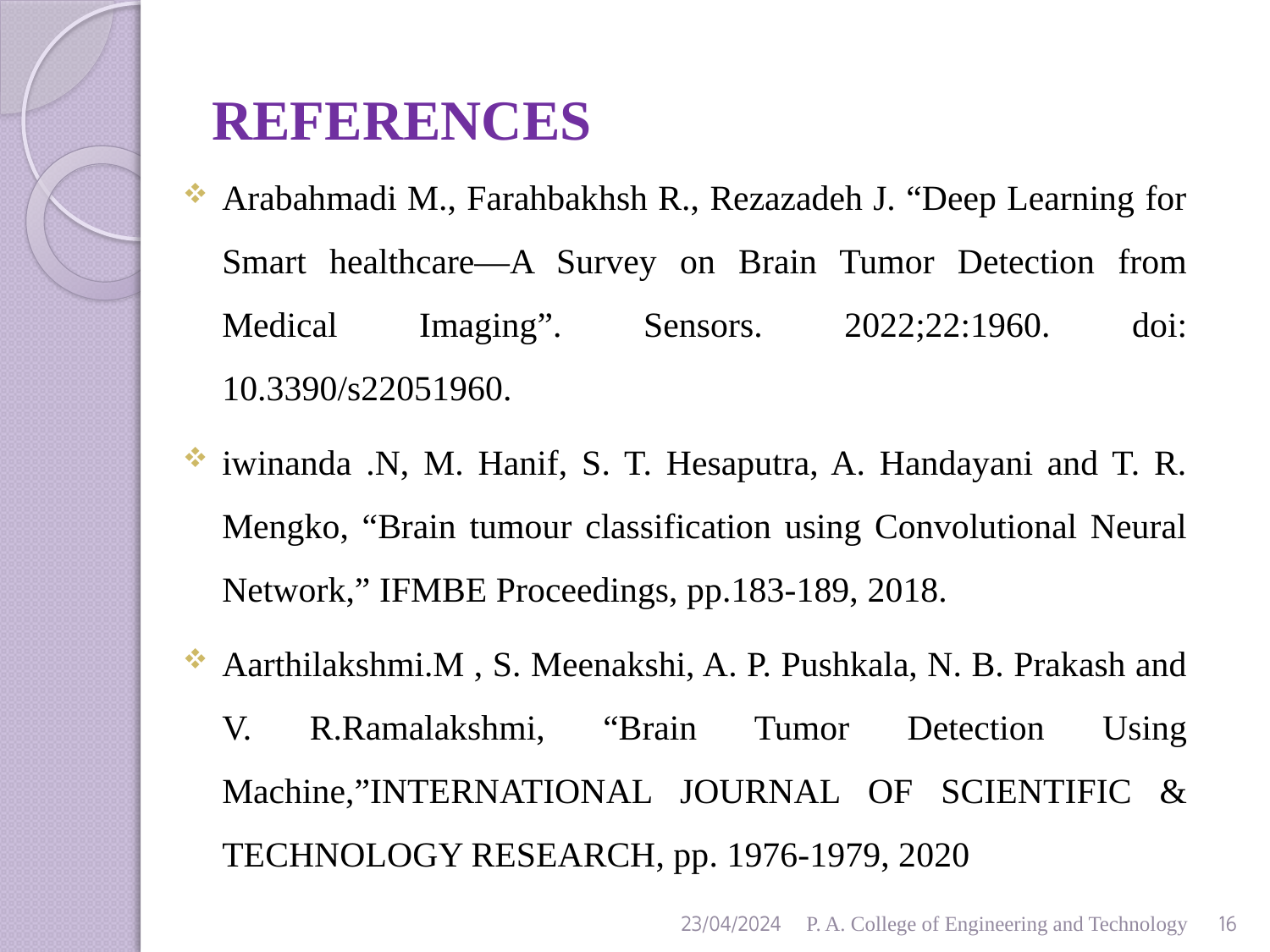

# REFERENCES
Arabahmadi M., Farahbakhsh R., Rezazadeh J. “Deep Learning for Smart healthcare—A Survey on Brain Tumor Detection from Medical Imaging”. Sensors. 2022;22:1960. doi: 10.3390/s22051960.
iwinanda .N, M. Hanif, S. T. Hesaputra, A. Handayani and T. R. Mengko, “Brain tumour classification using Convolutional Neural Network,” IFMBE Proceedings, pp.183-189, 2018.
Aarthilakshmi.M , S. Meenakshi, A. P. Pushkala, N. B. Prakash and V. R.Ramalakshmi, “Brain Tumor Detection Using Machine,”INTERNATIONAL JOURNAL OF SCIENTIFIC & TECHNOLOGY RESEARCH, pp. 1976-1979, 2020

23/04/2024
P. A. College of Engineering and Technology
16